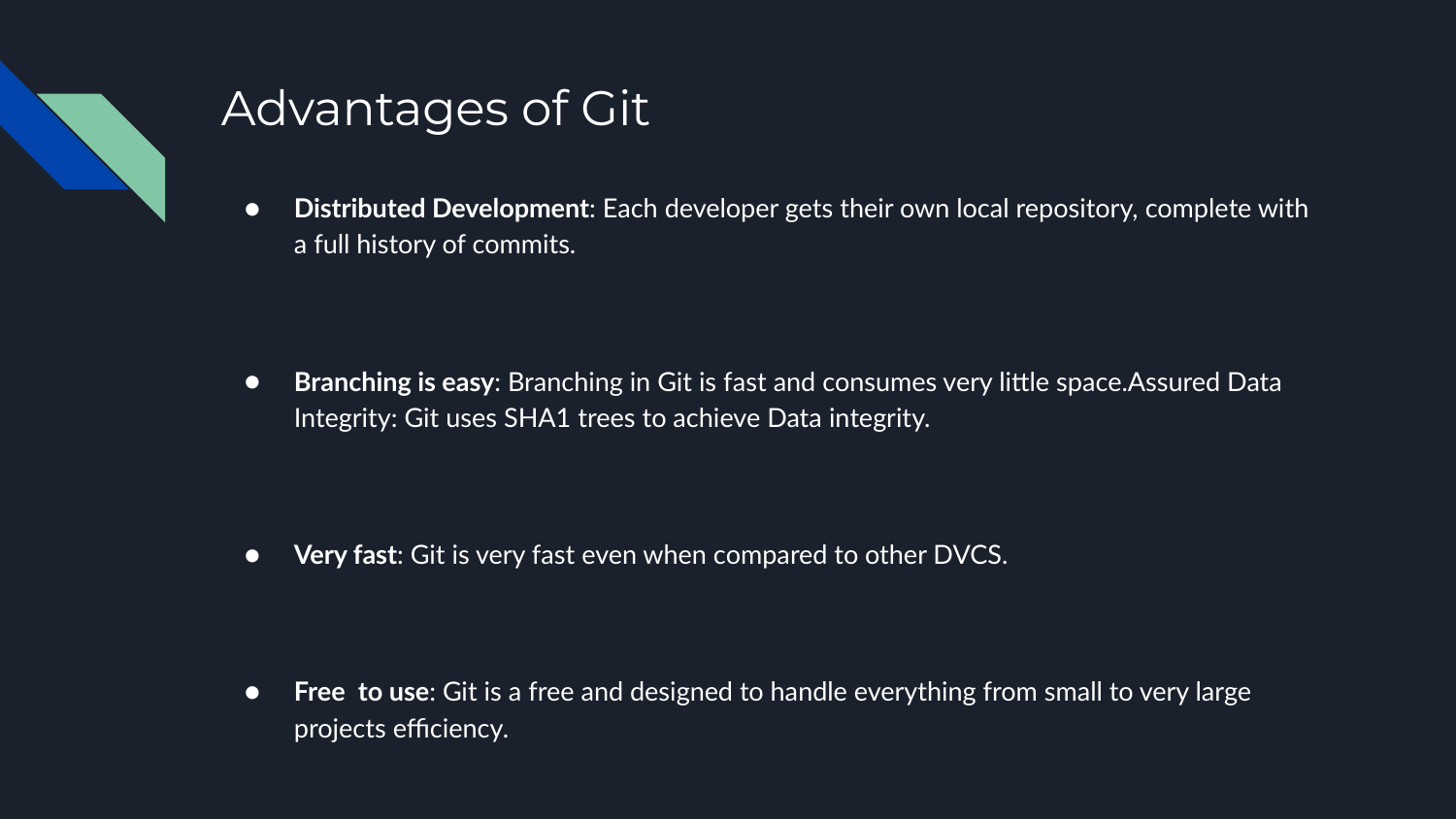

# Advantages of Git
Distributed Development: Each developer gets their own local repository, complete with a full history of commits.

Branching is easy: Branching in Git is fast and consumes very little space.Assured Data Integrity: Git uses SHA1 trees to achieve Data integrity.

Very fast: Git is very fast even when compared to other DVCS.

Free  to use: Git is a free and designed to handle everything from small to very large projects efficiency.